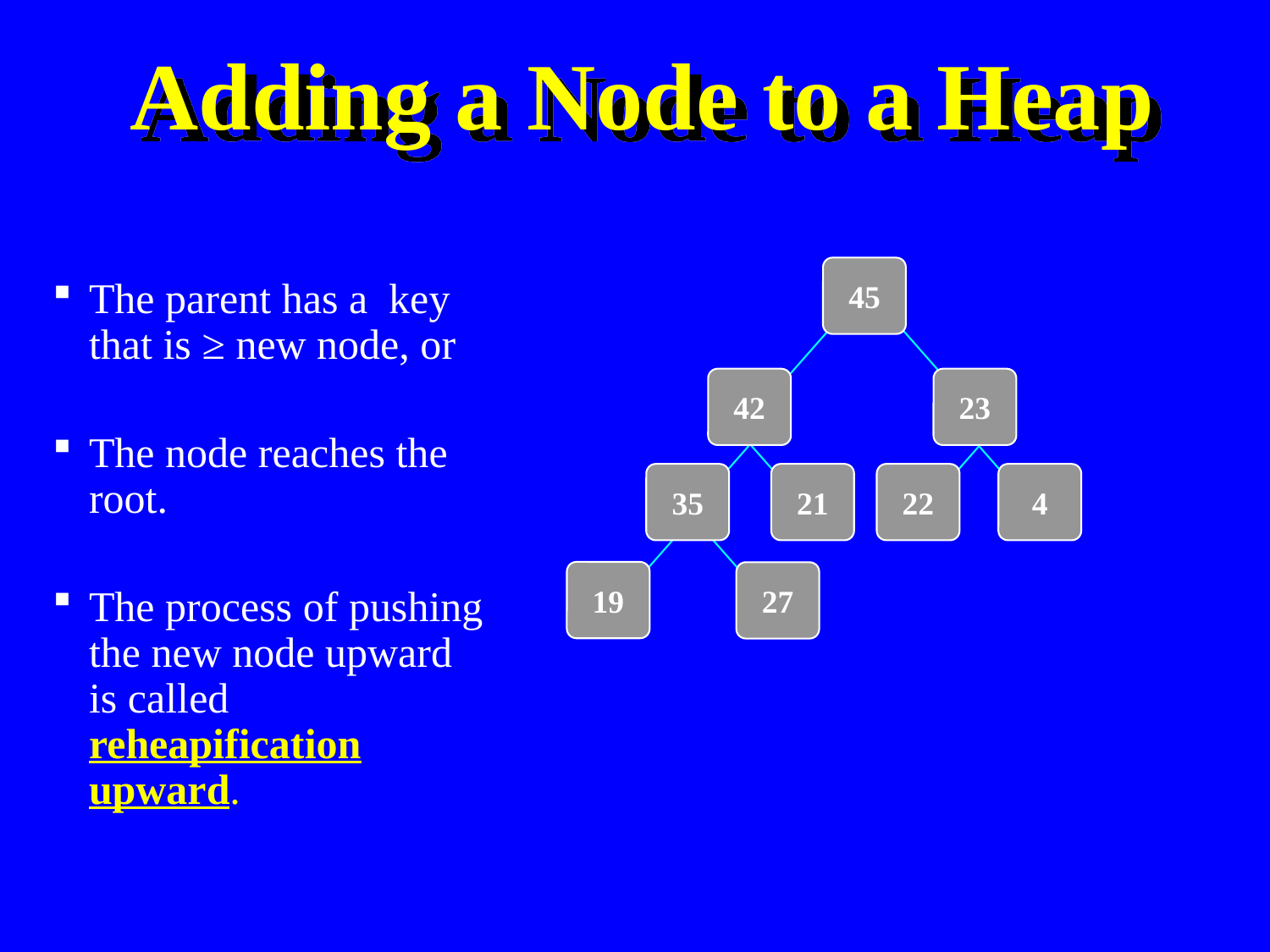

# Adding a Node to a Heap

The parent has a  key that is ≥ new node, or

The node reaches the root.

The process of pushing the new node upward       is called                       reheapification          upward.
45

42
23

35
21
22
4

19
27